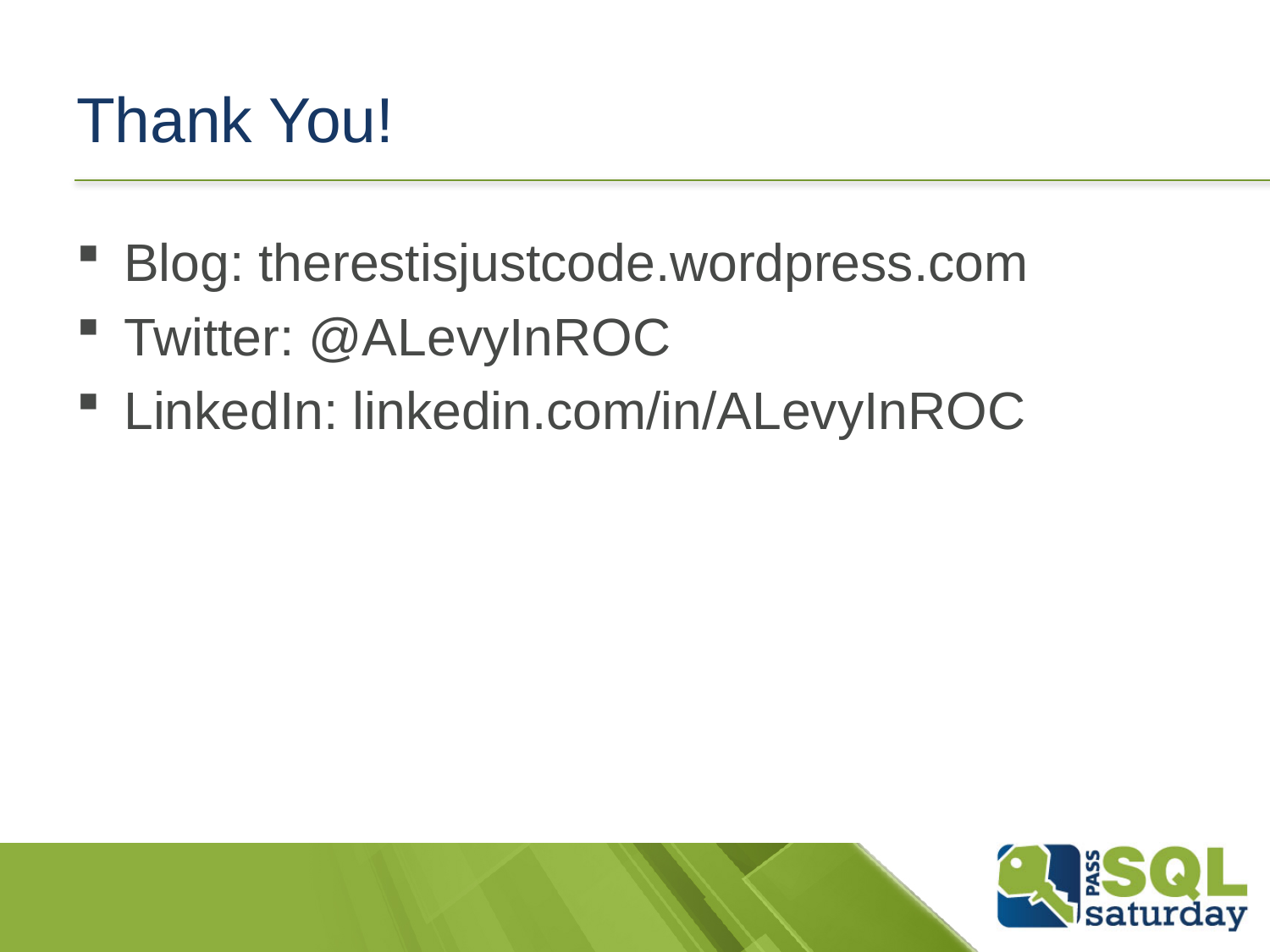

# Thank You!
Blog: therestisjustcode.wordpress.com
Twitter: @ALevyInROC
LinkedIn: linkedin.com/in/ALevyInROC